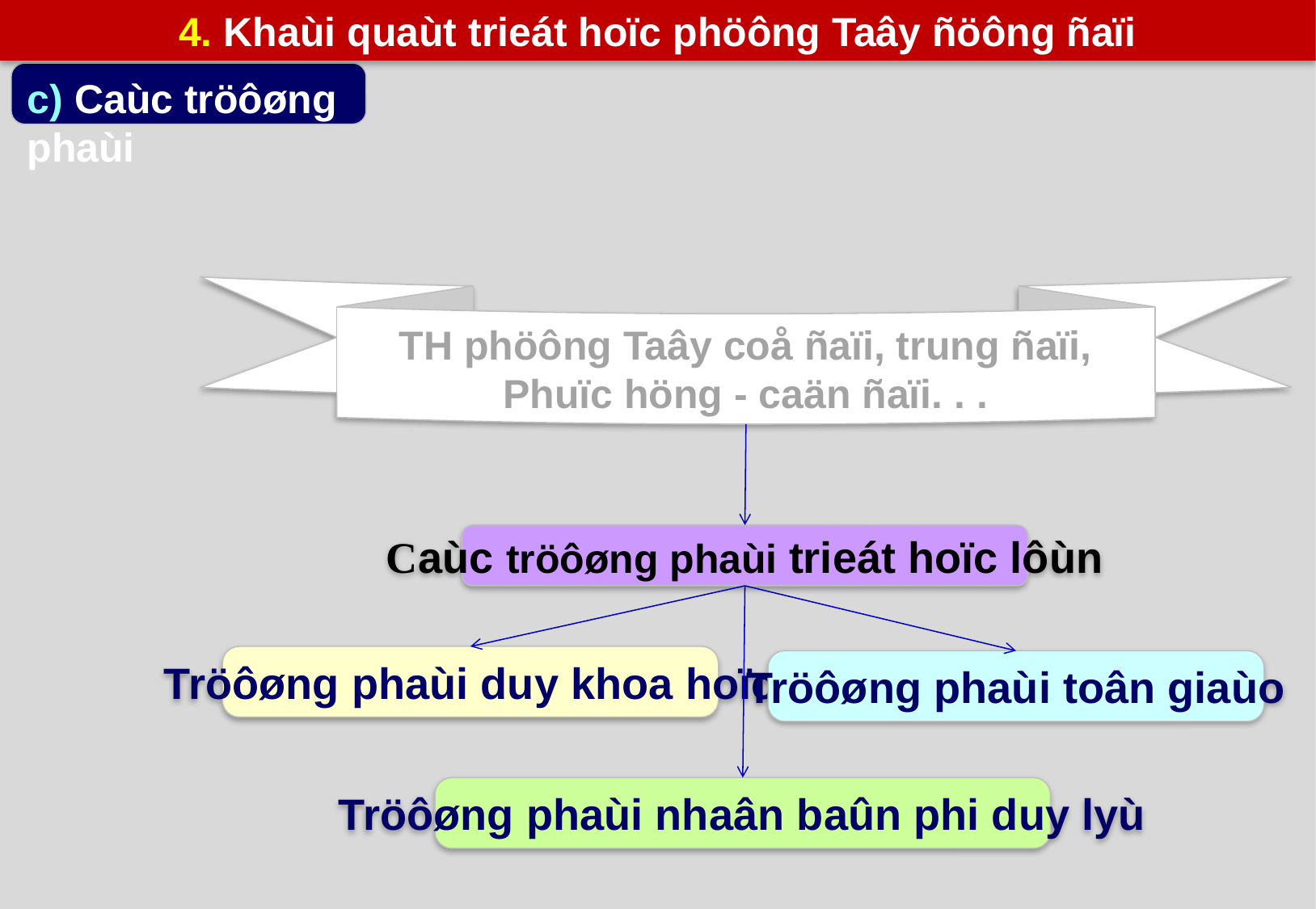

4. Khaùi quaùt trieát hoïc phöông Taây ñöông ñaïi
c) Caùc tröôøng phaùi
TH phöông Taây coå ñaïi, trung ñaïi, Phuïc höng - caän ñaïi. . .
Caùc tröôøng phaùi trieát hoïc lôùn
Tröôøng phaùi duy khoa hoïc
Tröôøng phaùi toân giaùo
Tröôøng phaùi nhaân baûn phi duy lyù